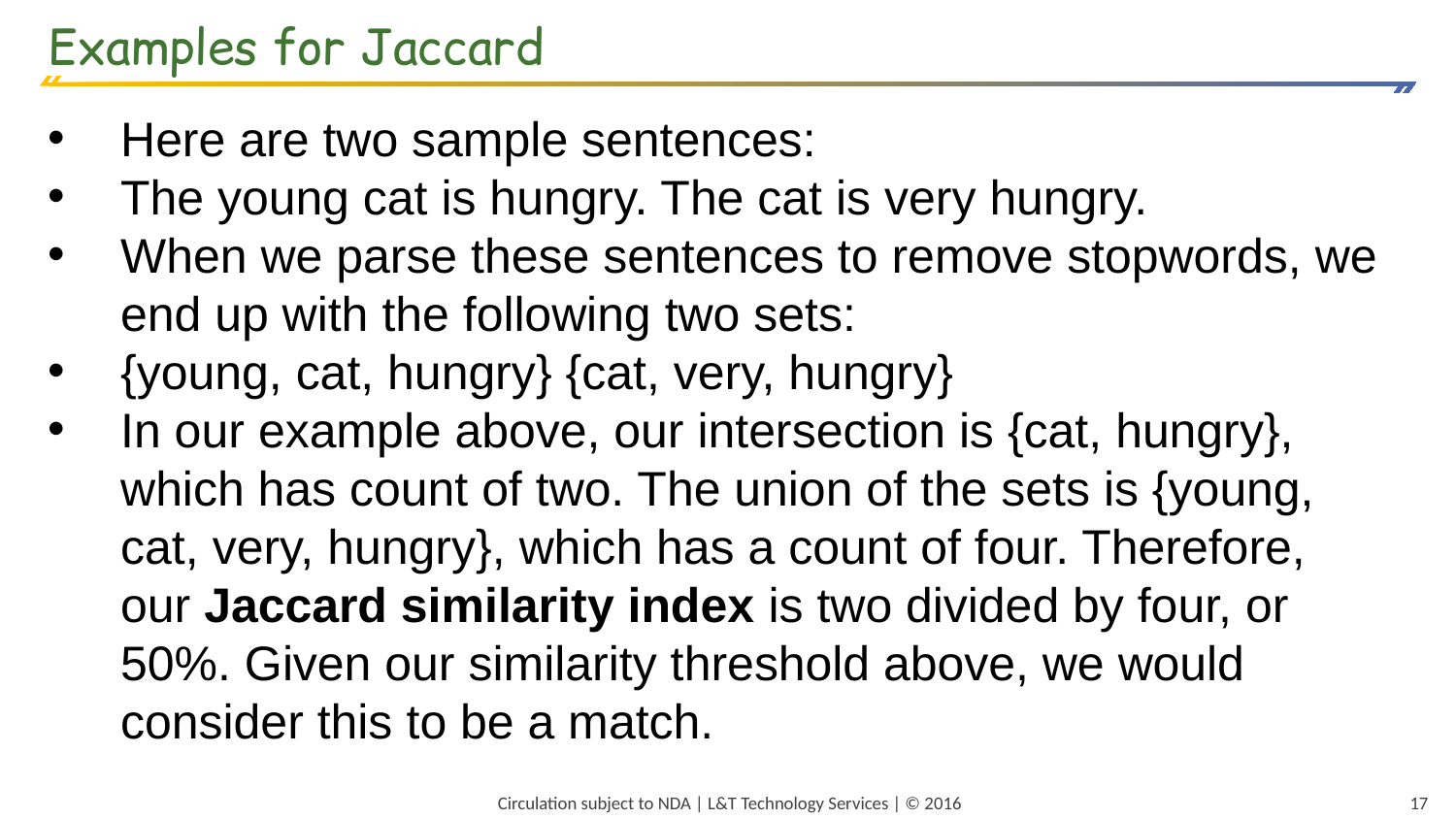

Examples for Jaccard

Here are two sample sentences:
The young cat is hungry. The cat is very hungry.
When we parse these sentences to remove stopwords, we end up with the following two sets:
{young, cat, hungry} {cat, very, hungry}
In our example above, our intersection is {cat, hungry}, which has count of two. The union of the sets is {young, cat, very, hungry}, which has a count of four. Therefore, our Jaccard similarity index is two divided by four, or 50%. Given our similarity threshold above, we would consider this to be a match.